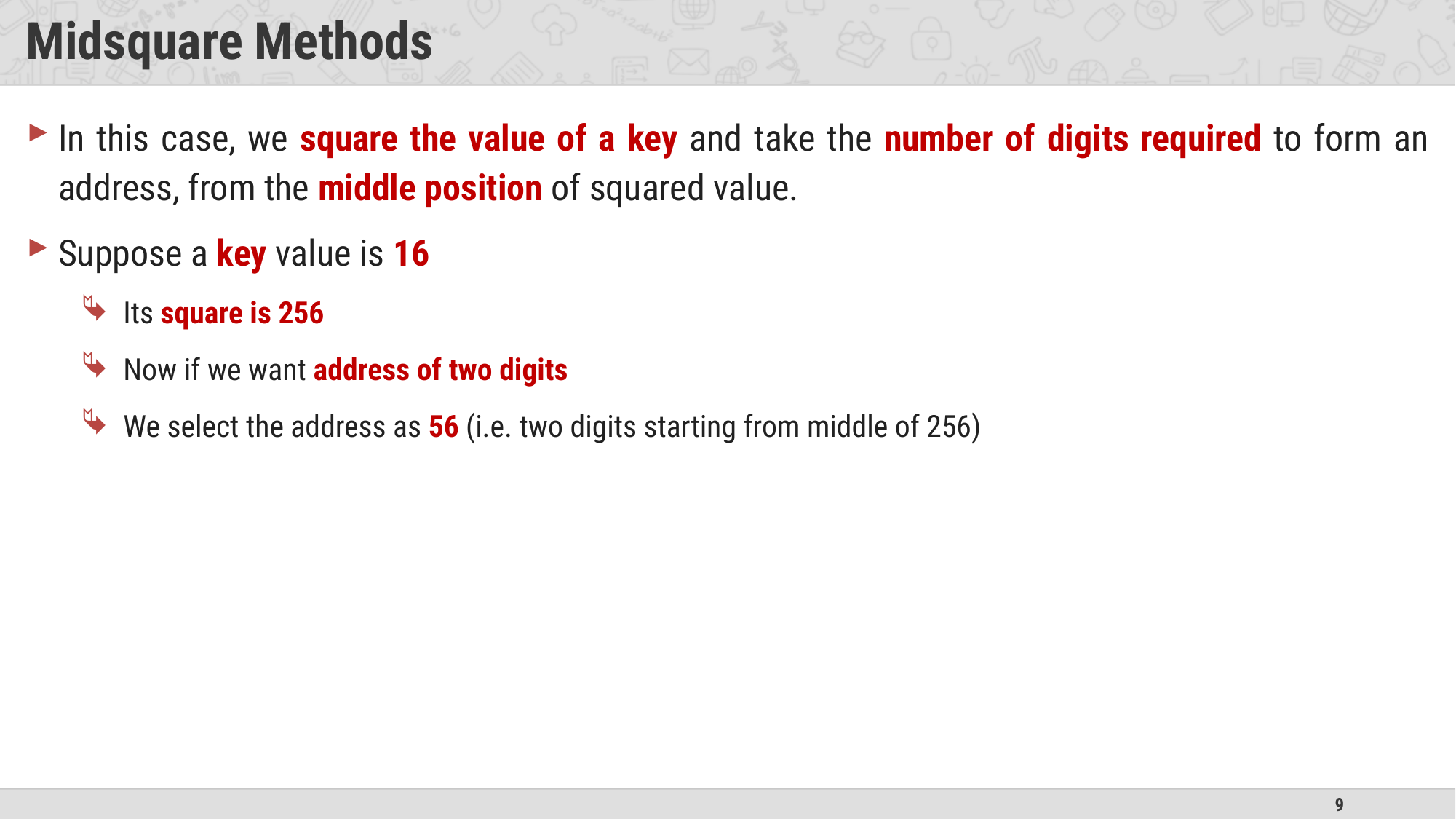

# Midsquare Methods
In this case, we square the value of a key and take the number of digits required to form an address, from the middle position of squared value.
Suppose a key value is 16
Its square is 256
Now if we want address of two digits
We select the address as 56 (i.e. two digits starting from middle of 256)